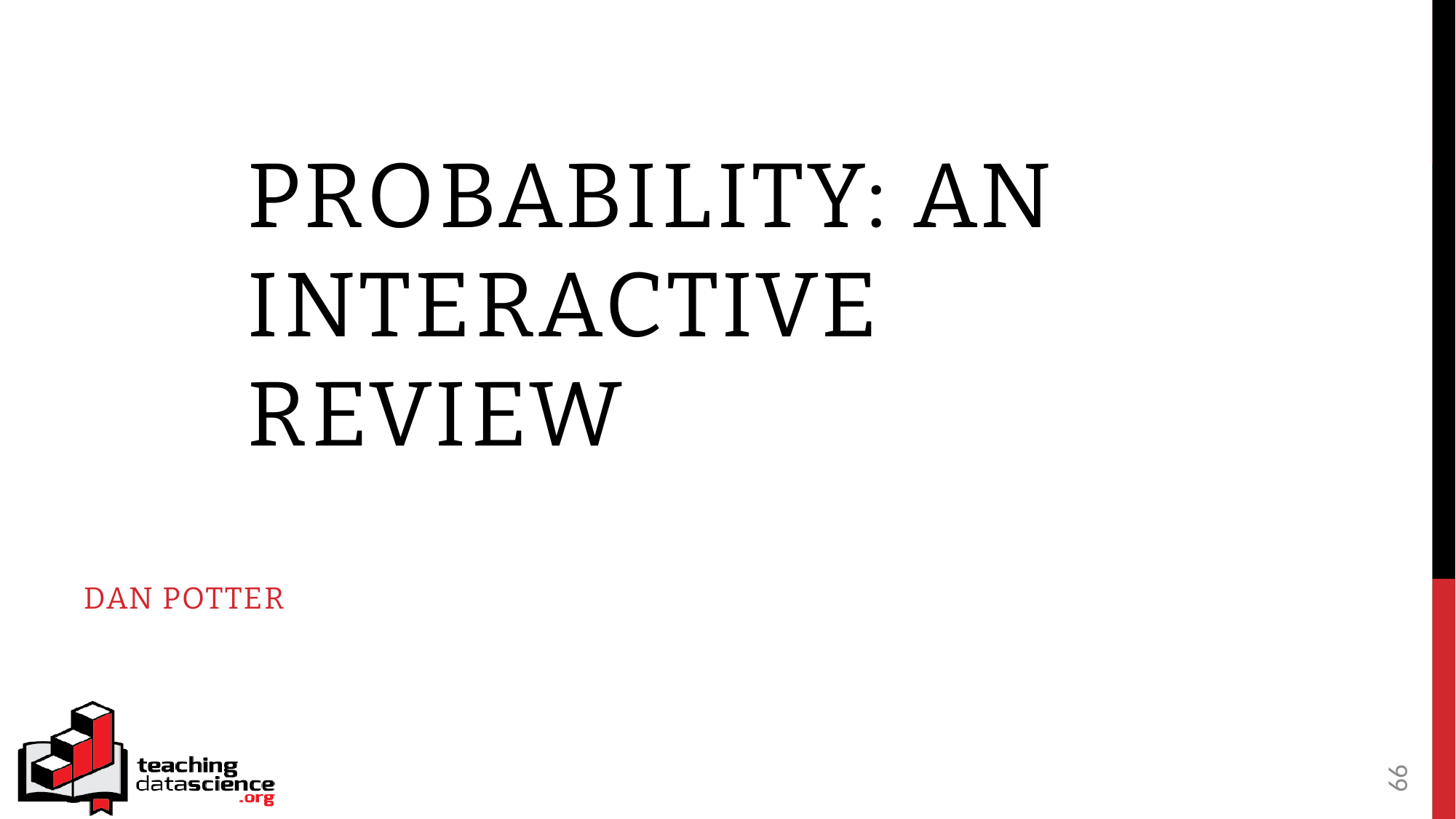

Probability: AN INTERACTIVE REVIEW
Dan Potter
66